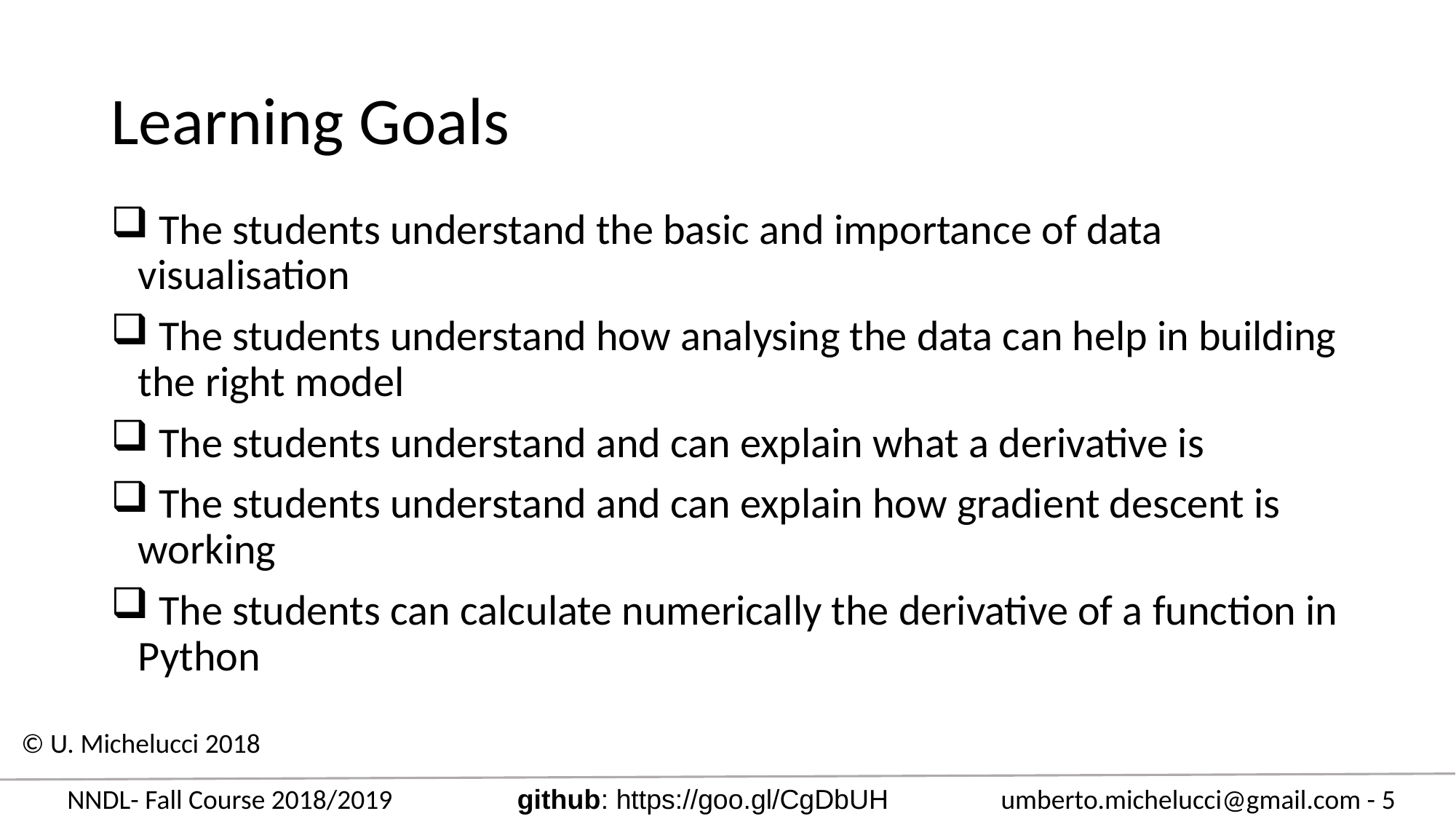

# Learning Goals
 The students understand the basic and importance of data visualisation
 The students understand how analysing the data can help in building the right model
 The students understand and can explain what a derivative is
 The students understand and can explain how gradient descent is working
 The students can calculate numerically the derivative of a function in Python

© U. Michelucci 2018